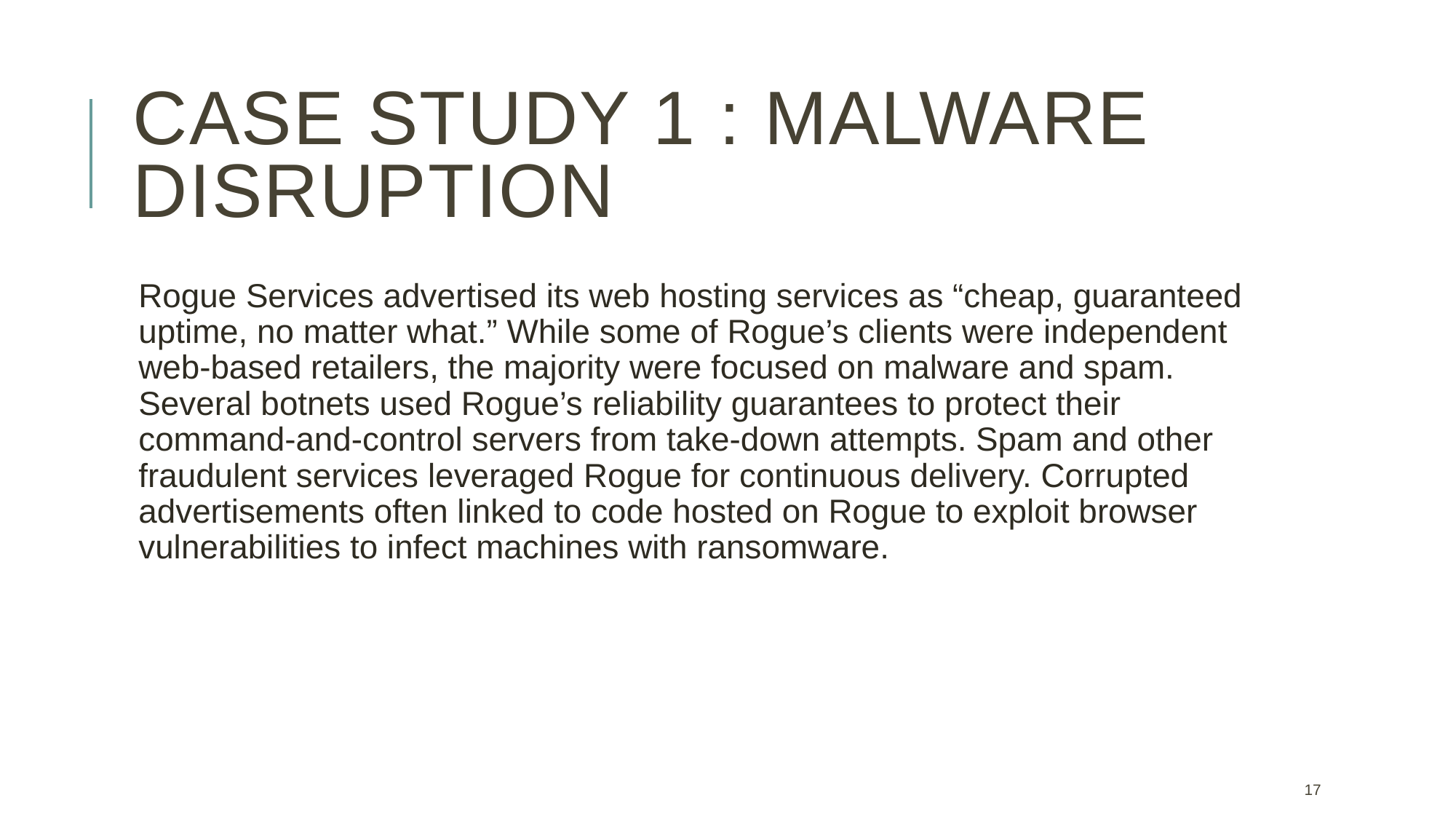

# CASE STUDY 1 : MALWARE DISRUPTION
Rogue Services advertised its web hosting services as “cheap, guaranteed uptime, no matter what.” While some of Rogue’s clients were independent web-based retailers, the majority were focused on malware and spam. Several botnets used Rogue’s reliability guarantees to protect their command-and-control servers from take-down attempts. Spam and other fraudulent services leveraged Rogue for continuous delivery. Corrupted advertisements often linked to code hosted on Rogue to exploit browser vulnerabilities to infect machines with ransomware.
17